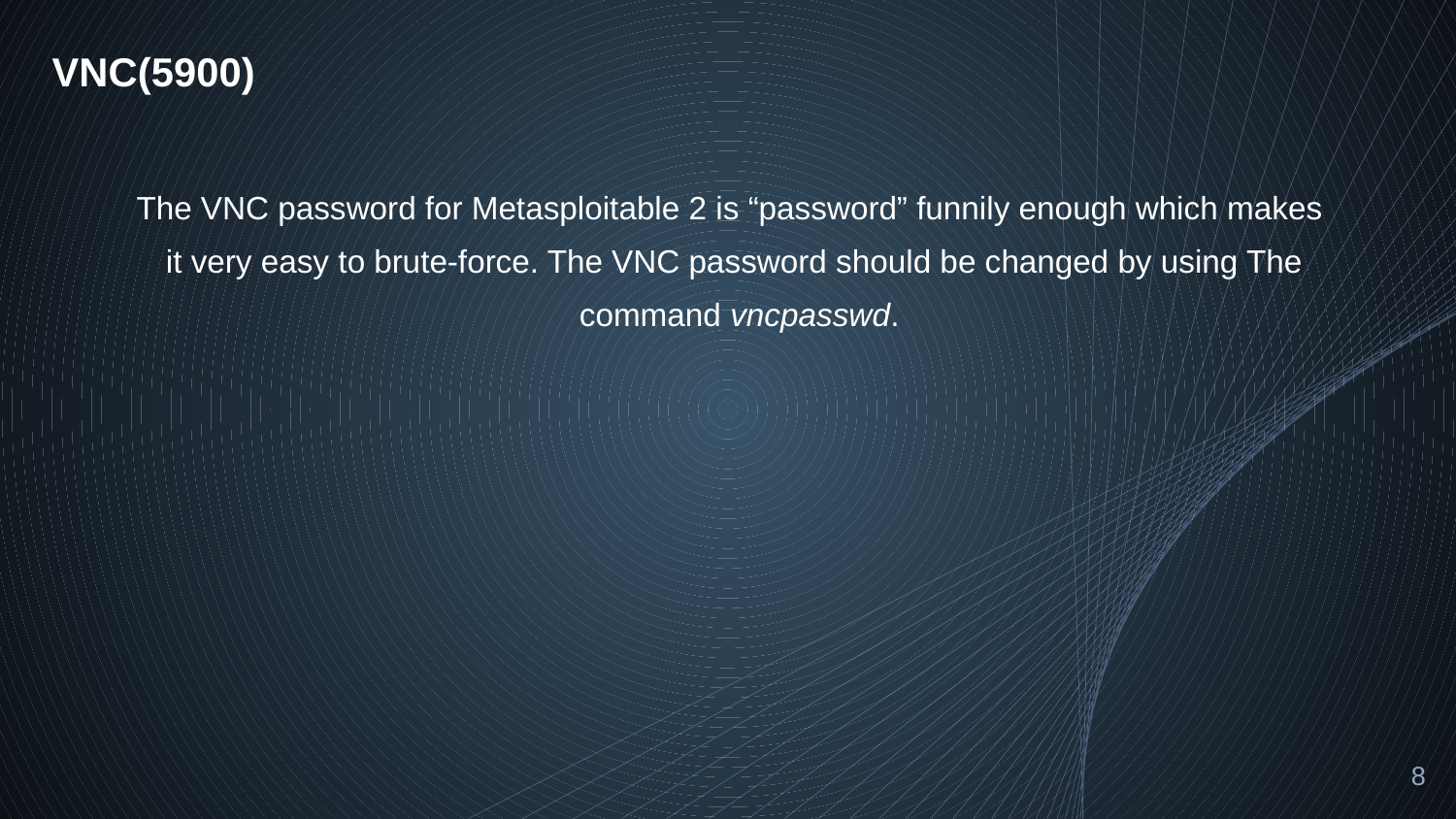

VNC(5900)
The VNC password for Metasploitable 2 is “password” funnily enough which makes
it very easy to brute-force. The VNC password should be changed by using The
 command vncpasswd.
8